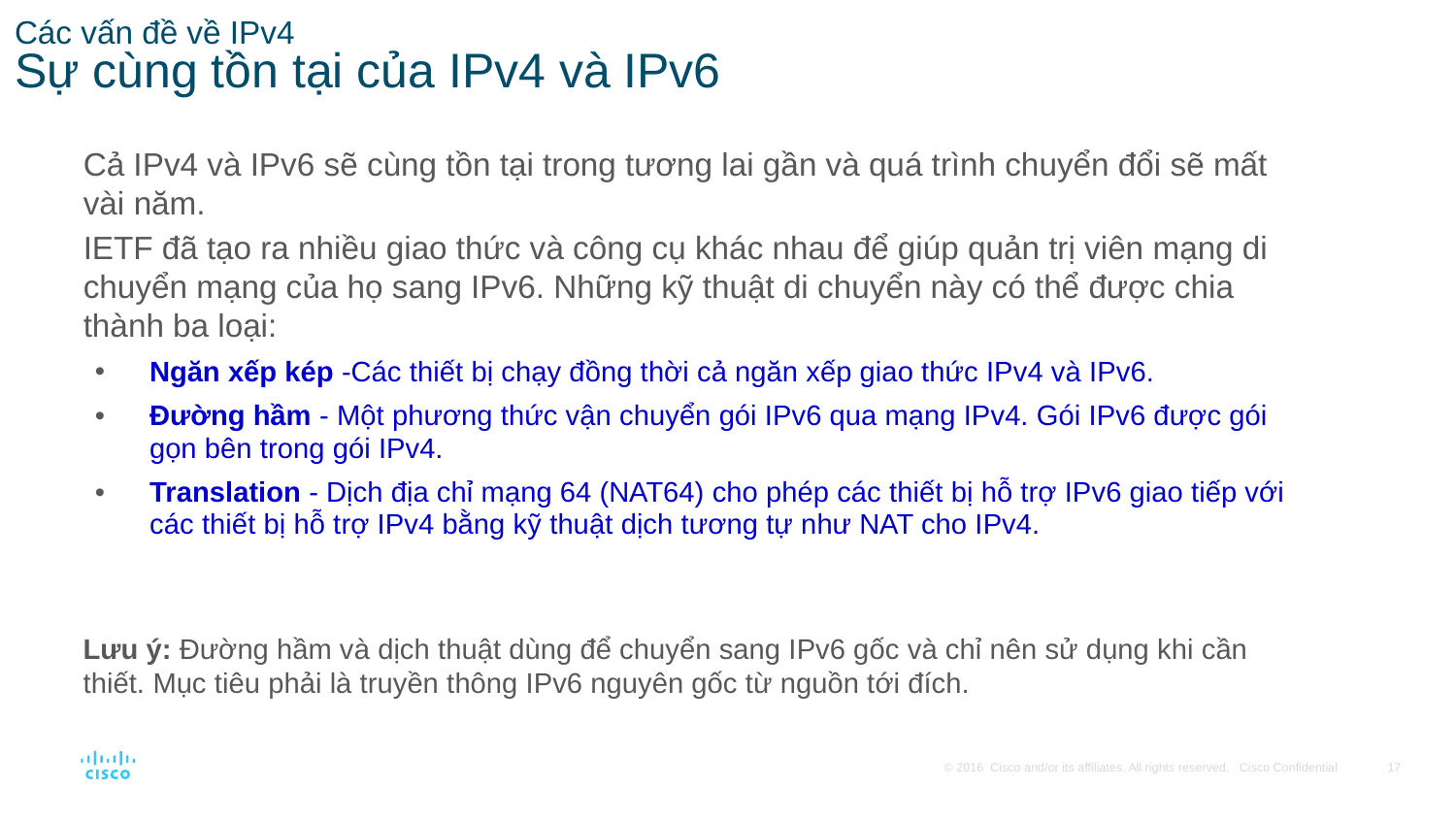

# Các vấn đề về IPv4 Sự cùng tồn tại của IPv4 và IPv6
Cả IPv4 và IPv6 sẽ cùng tồn tại trong tương lai gần và quá trình chuyển đổi sẽ mất vài năm.
IETF đã tạo ra nhiều giao thức và công cụ khác nhau để giúp quản trị viên mạng di chuyển mạng của họ sang IPv6. Những kỹ thuật di chuyển này có thể được chia thành ba loại:
Ngăn xếp kép -Các thiết bị chạy đồng thời cả ngăn xếp giao thức IPv4 và IPv6.
Đường hầm - Một phương thức vận chuyển gói IPv6 qua mạng IPv4. Gói IPv6 được gói gọn bên trong gói IPv4.
Translation - Dịch địa chỉ mạng 64 (NAT64) cho phép các thiết bị hỗ trợ IPv6 giao tiếp với các thiết bị hỗ trợ IPv4 bằng kỹ thuật dịch tương tự như NAT cho IPv4.
Lưu ý: Đường hầm và dịch thuật dùng để chuyển sang IPv6 gốc và chỉ nên sử dụng khi cần thiết. Mục tiêu phải là truyền thông IPv6 nguyên gốc từ nguồn tới đích.